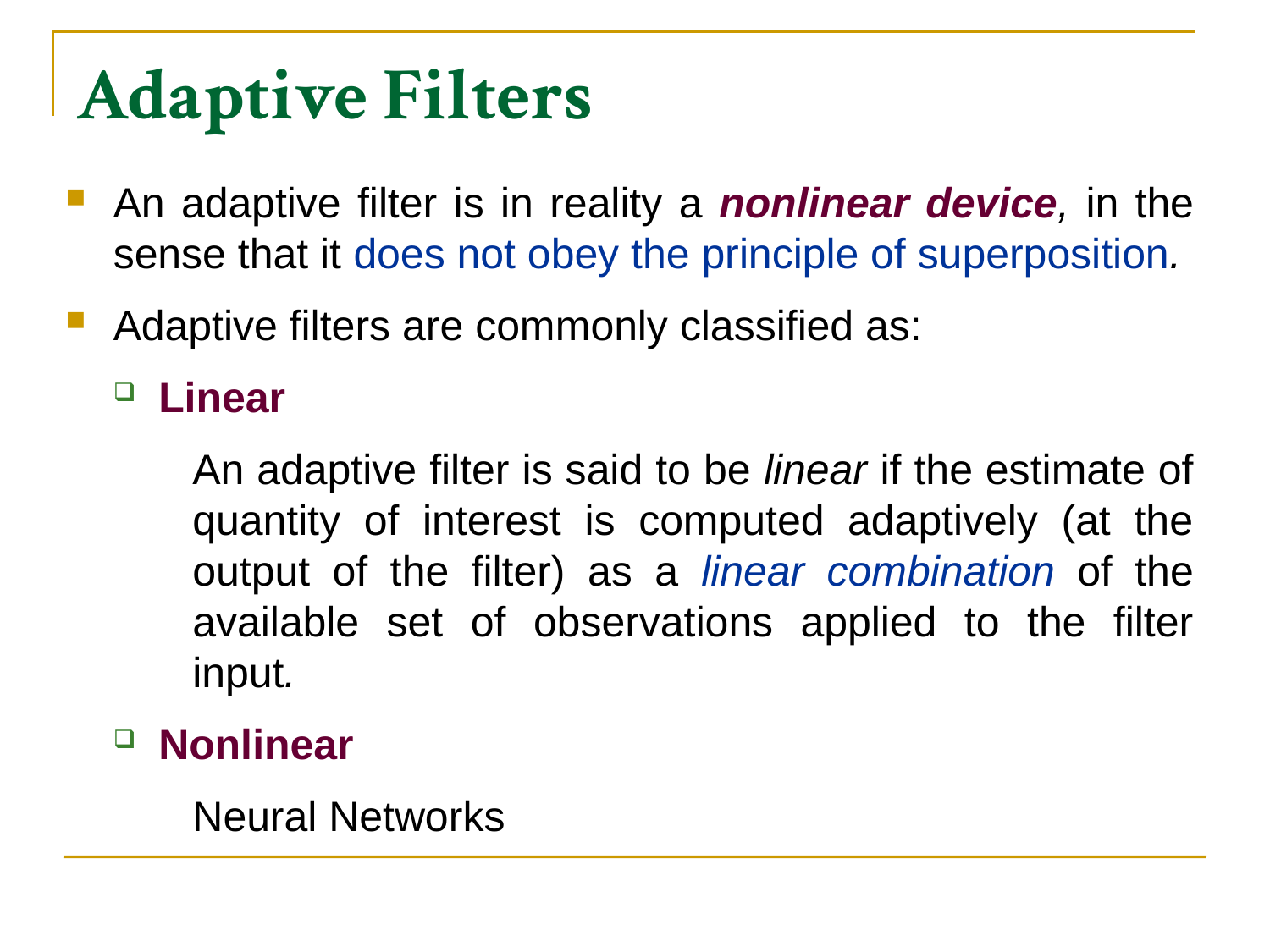

# Adaptive Filters
An adaptive filter is in reality a nonlinear device, in the sense that it does not obey the principle of superposition.
Adaptive filters are commonly classified as:
Linear
An adaptive filter is said to be linear if the estimate of quantity of interest is computed adaptively (at the output of the filter) as a linear combination of the available set of observations applied to the filter input.
Nonlinear
Neural Networks